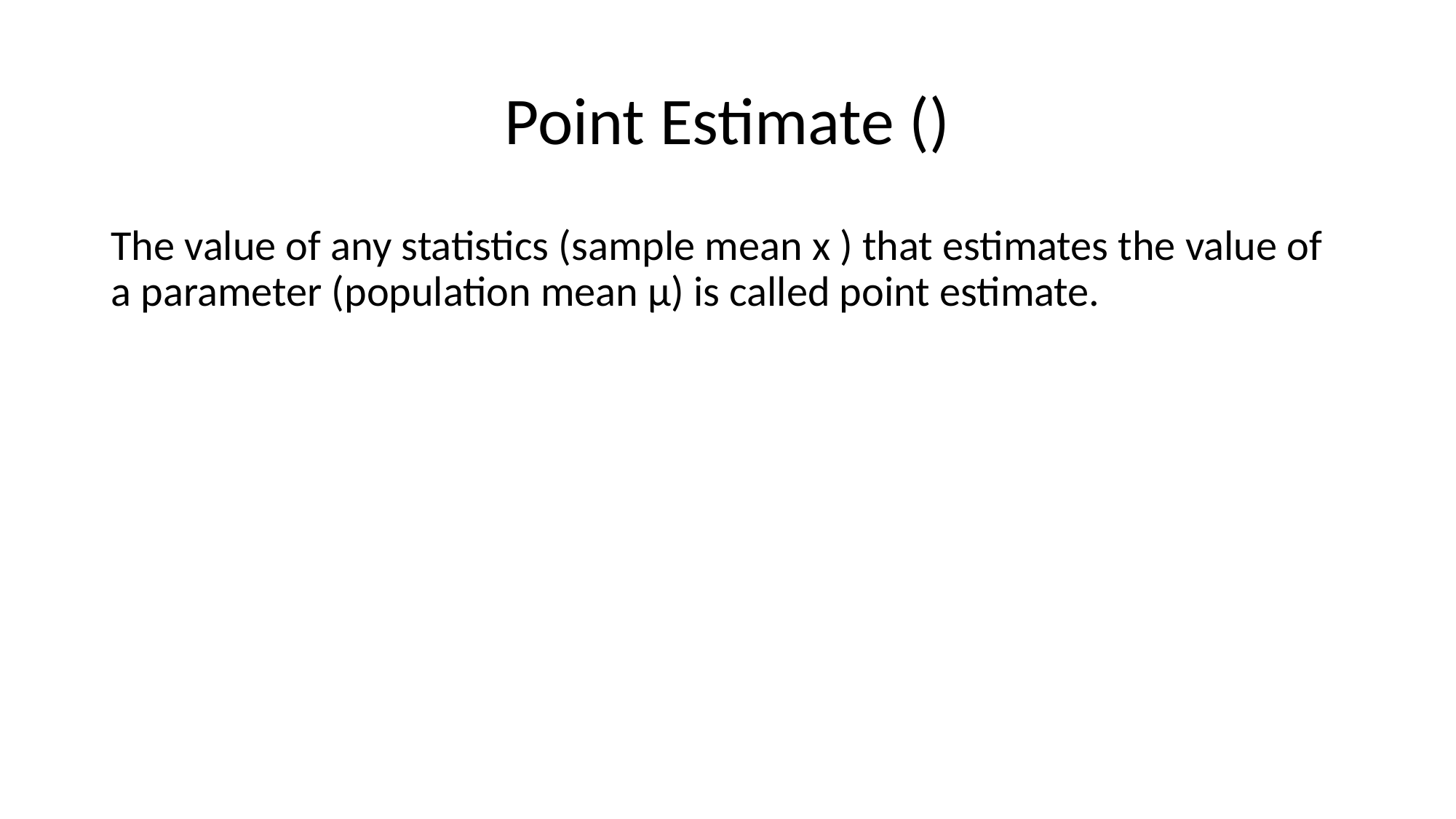

# Point Estimate ()
The value of any statistics (sample mean x ) that estimates the value of a parameter (population mean µ) is called point estimate.